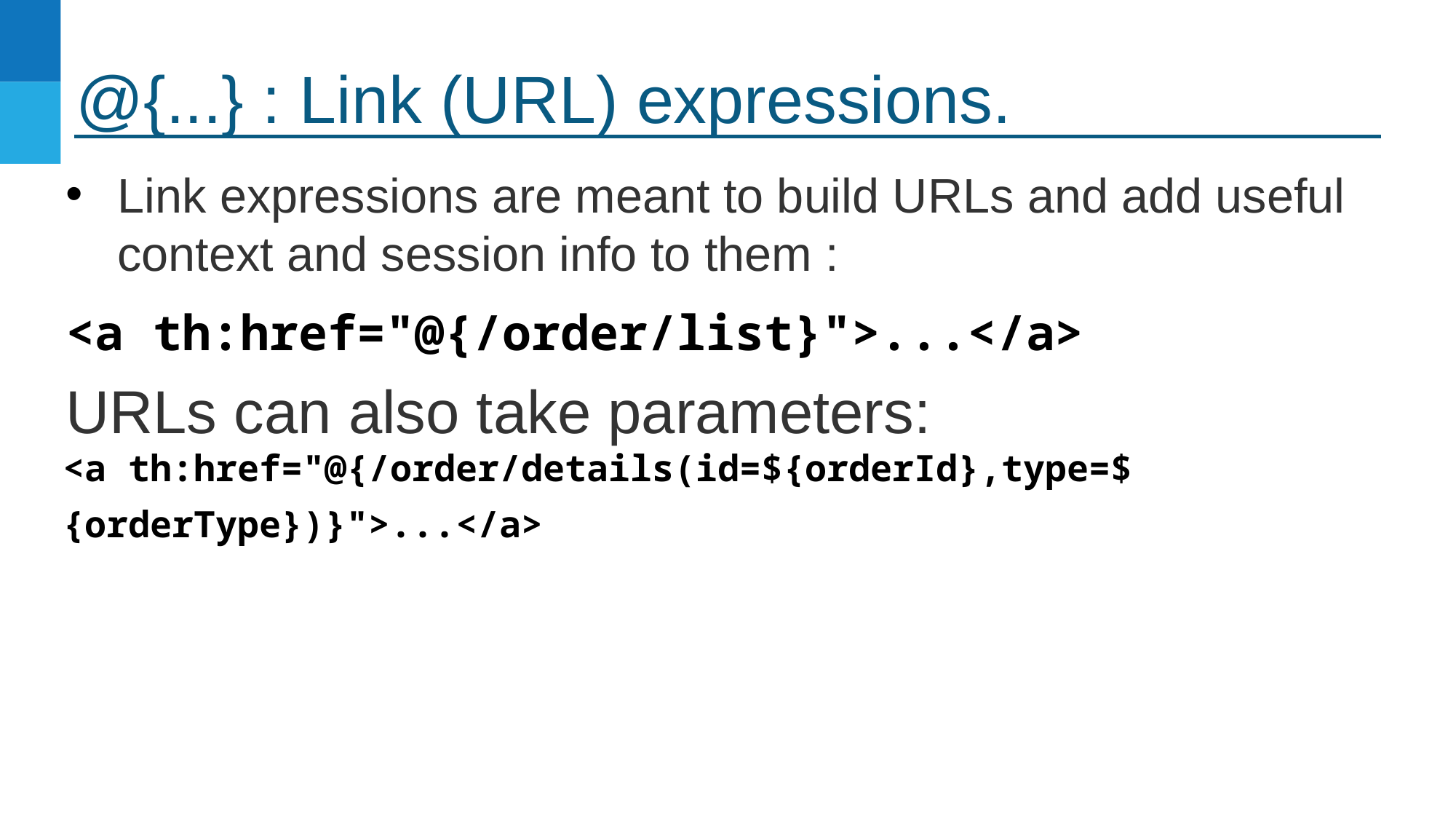

# @{...} : Link (URL) expressions.
Link expressions are meant to build URLs and add useful context and session info to them :
<a th:href="@{/order/list}">...</a>
URLs can also take parameters:
<a th:href="@{/order/details(id=${orderId},type=${orderType})}">...</a>